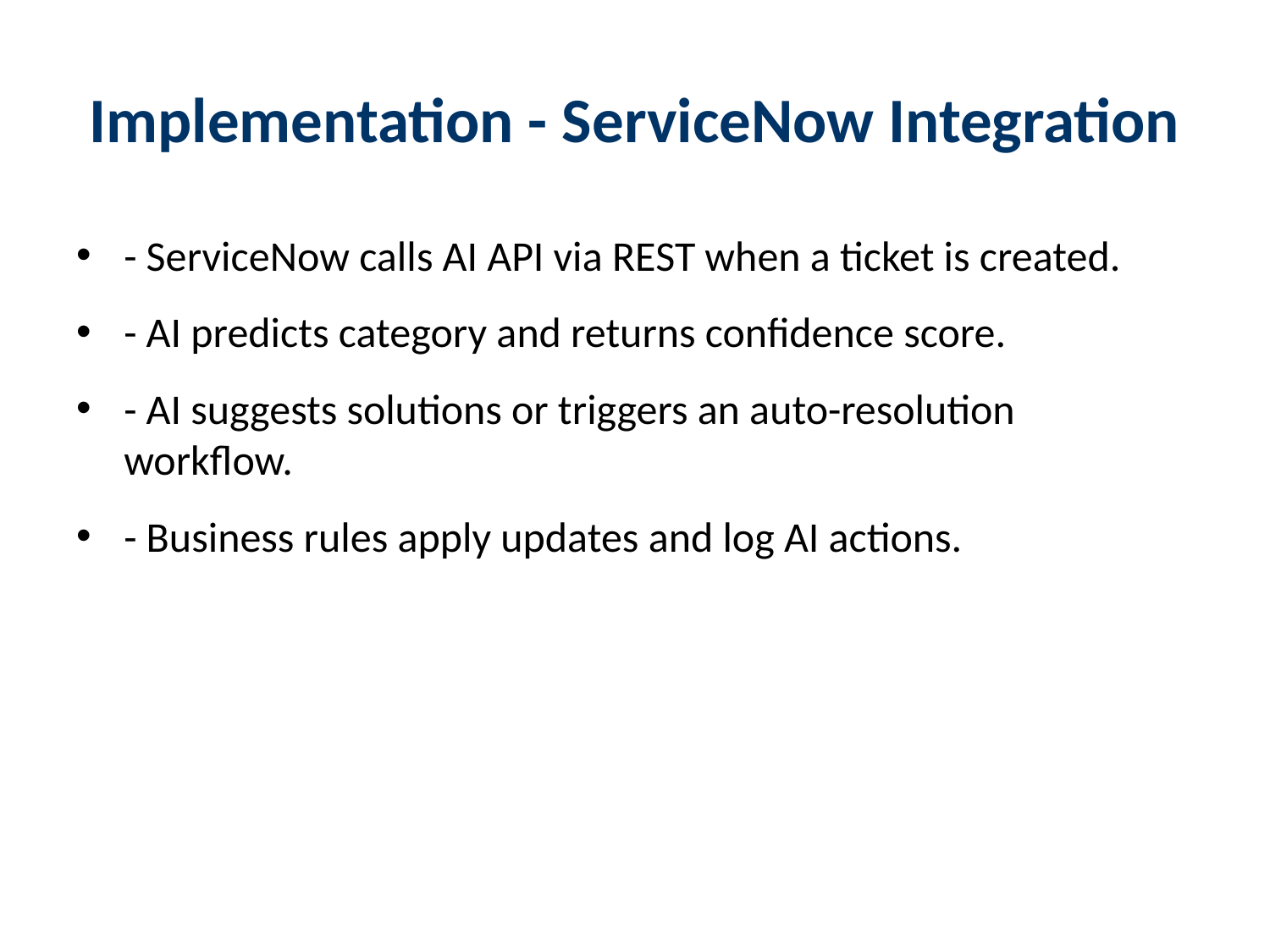

# Implementation - ServiceNow Integration
- ServiceNow calls AI API via REST when a ticket is created.
- AI predicts category and returns confidence score.
- AI suggests solutions or triggers an auto-resolution workflow.
- Business rules apply updates and log AI actions.